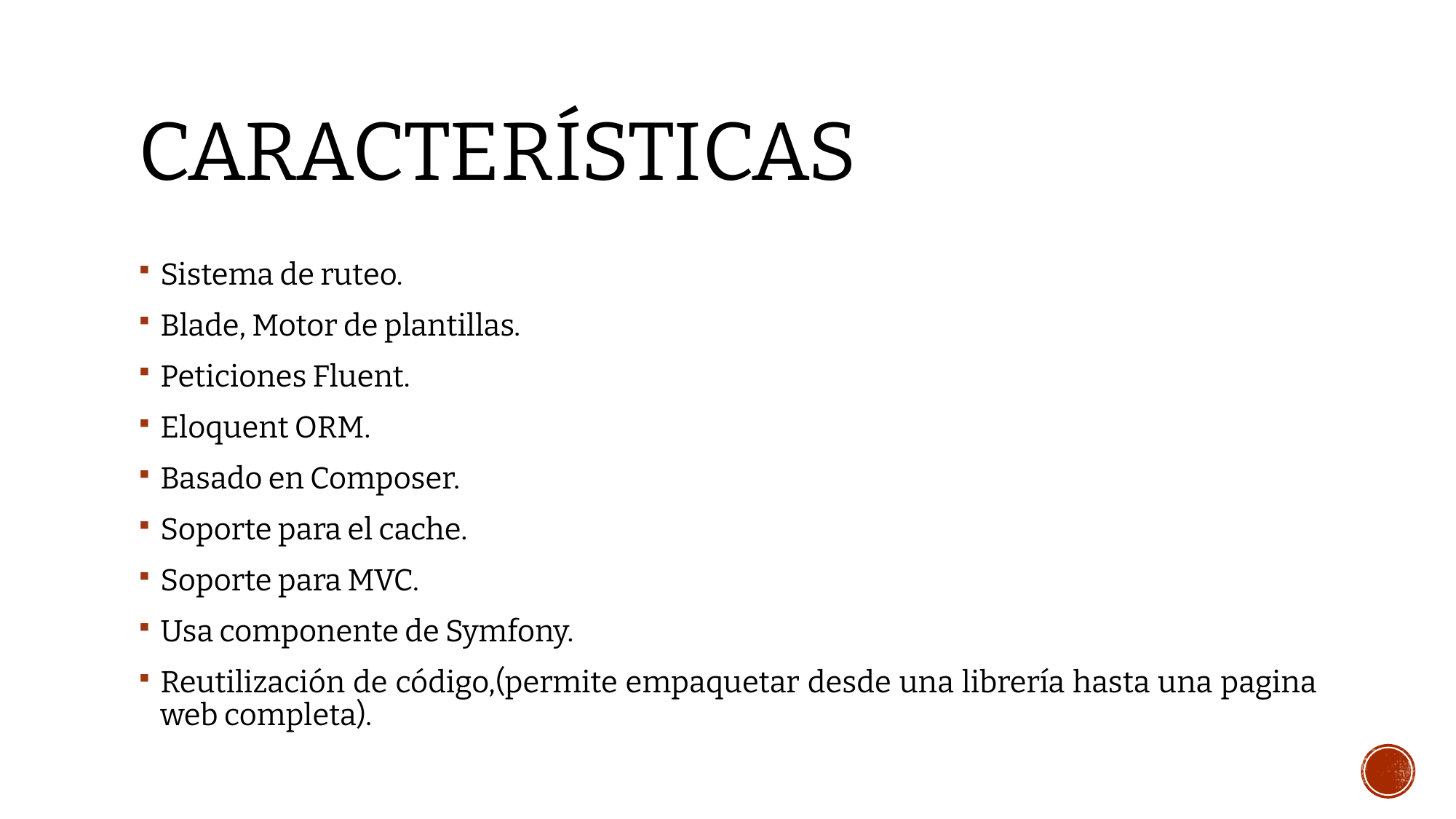

# Características
Sistema de ruteo.
Blade, Motor de plantillas.
Peticiones Fluent.
Eloquent ORM.
Basado en Composer.
Soporte para el cache.
Soporte para MVC.
Usa componente de Symfony.
Reutilización de código,(permite empaquetar desde una librería hasta una pagina web completa).